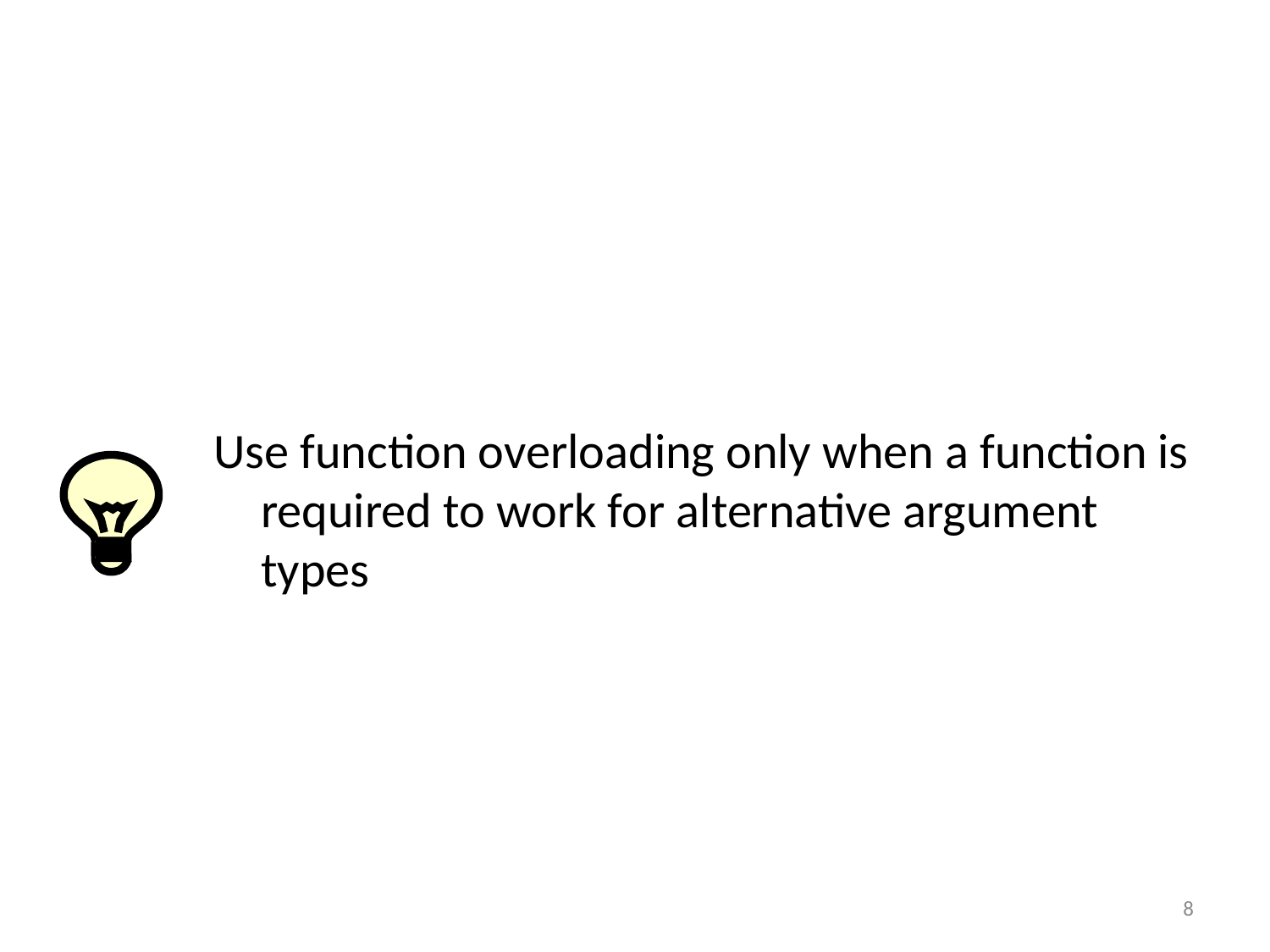

If the signature of the two functions differ in either the number or type of their arguments, the two functions are considered to be overloaded.
Use function overloading only when a function is required to work for alternative argument types

8